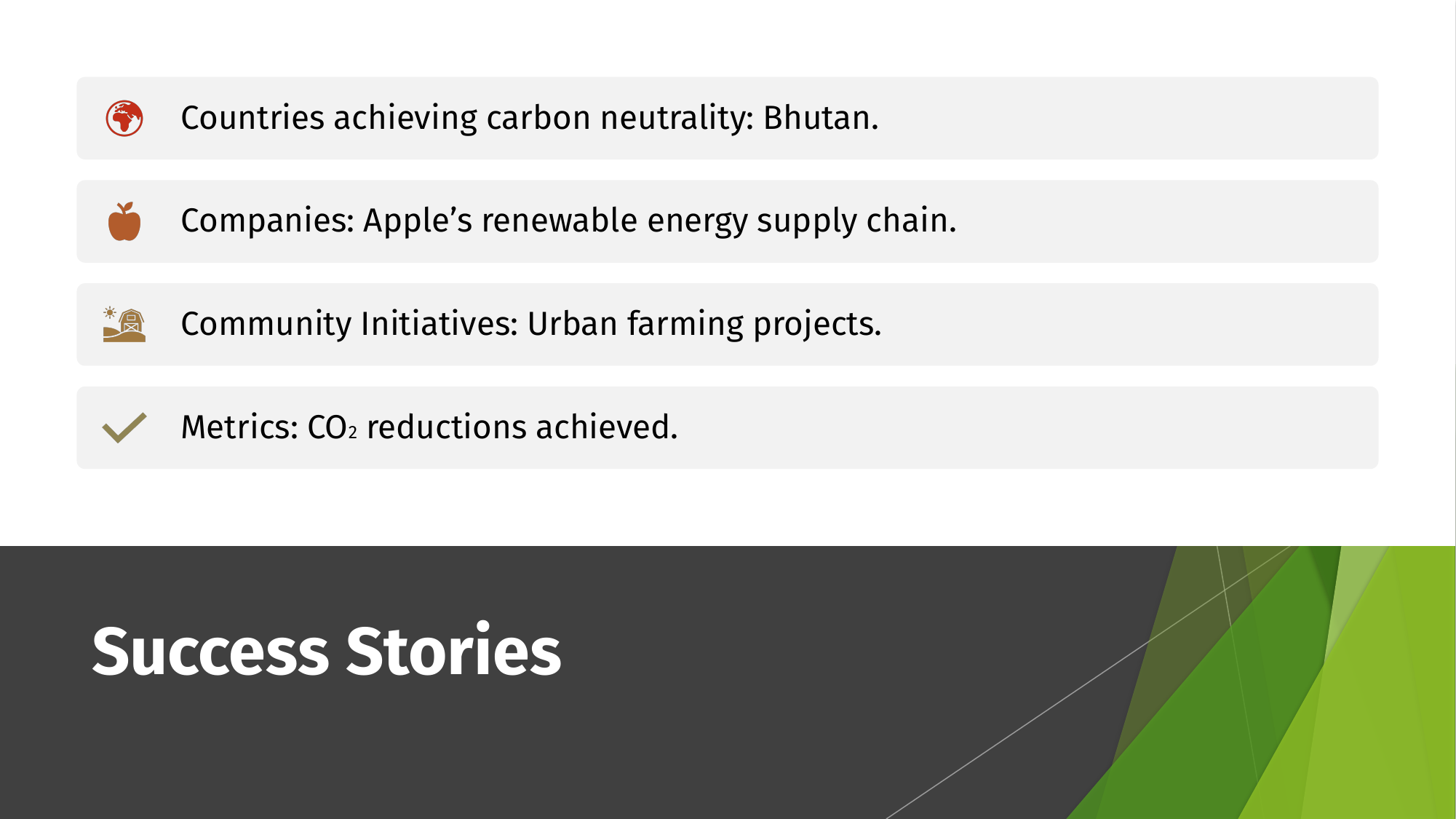

Countries achieving carbon neutrality: Bhutan.
Companies: Apple’s renewable energy supply chain.
Community Initiatives: Urban farming projects.
Metrics: CO2 reductions achieved.

# Success Stories